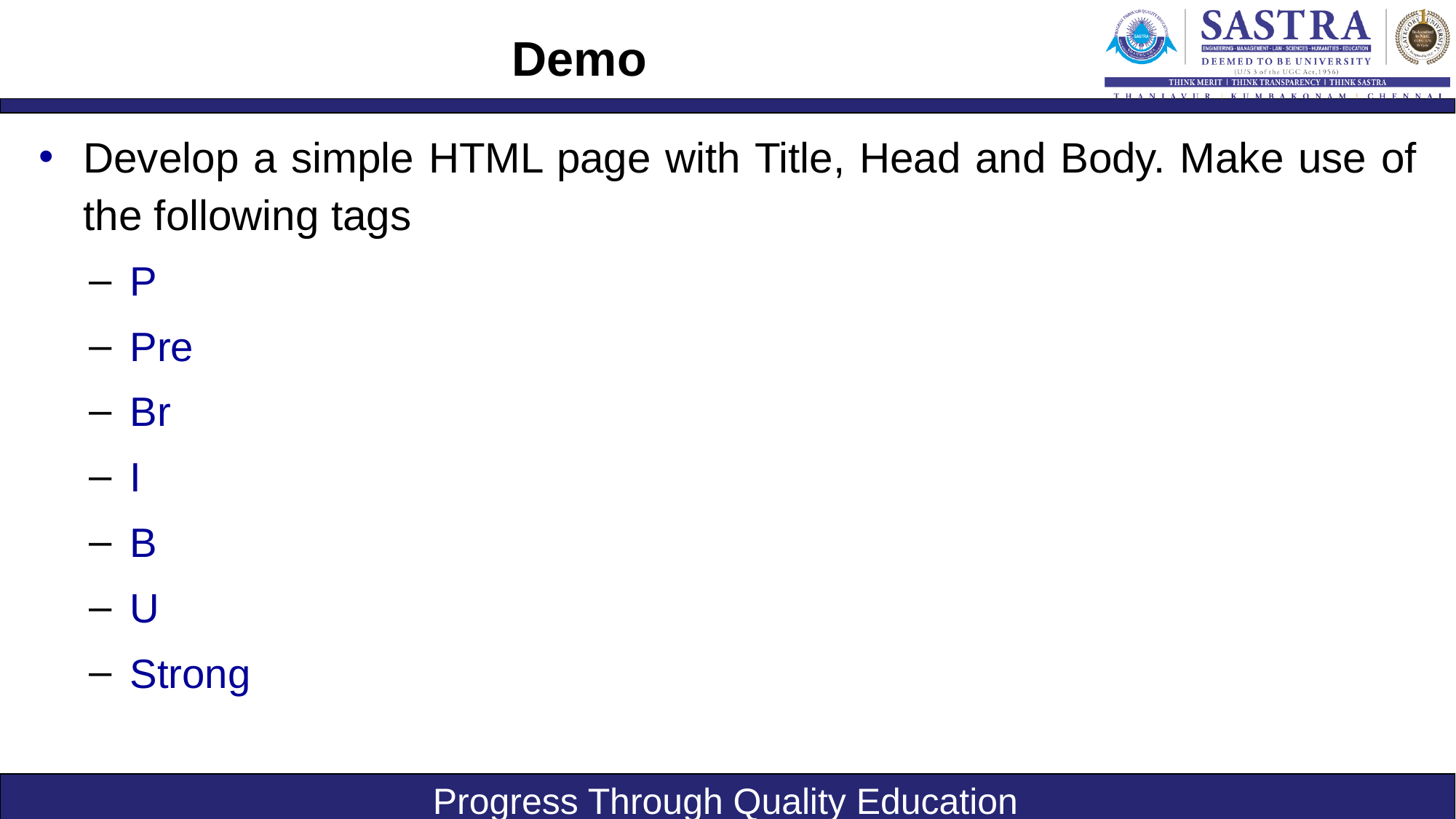

# Demo
Develop a simple HTML page with Title, Head and Body. Make use of the following tags
P
Pre
Br
I
B
U
Strong